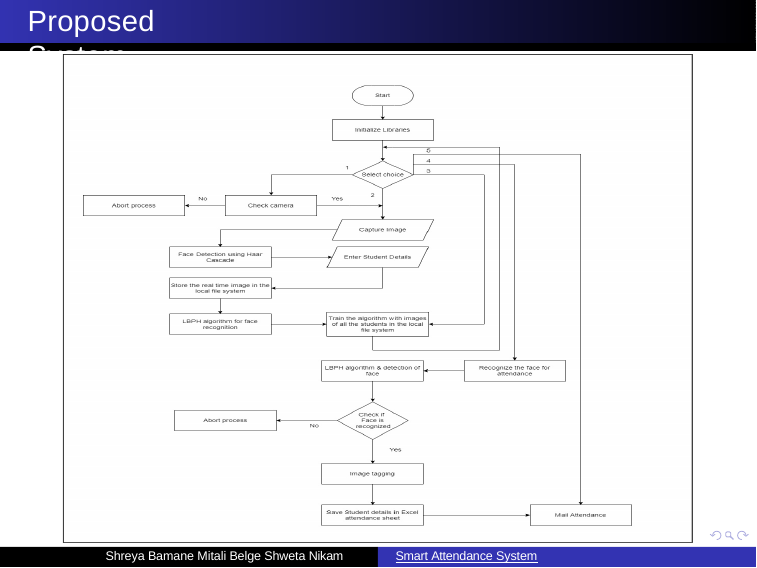

Proposed System

Shreya Bamane Mitali Belge Shweta Nikam
Smart Attendance System